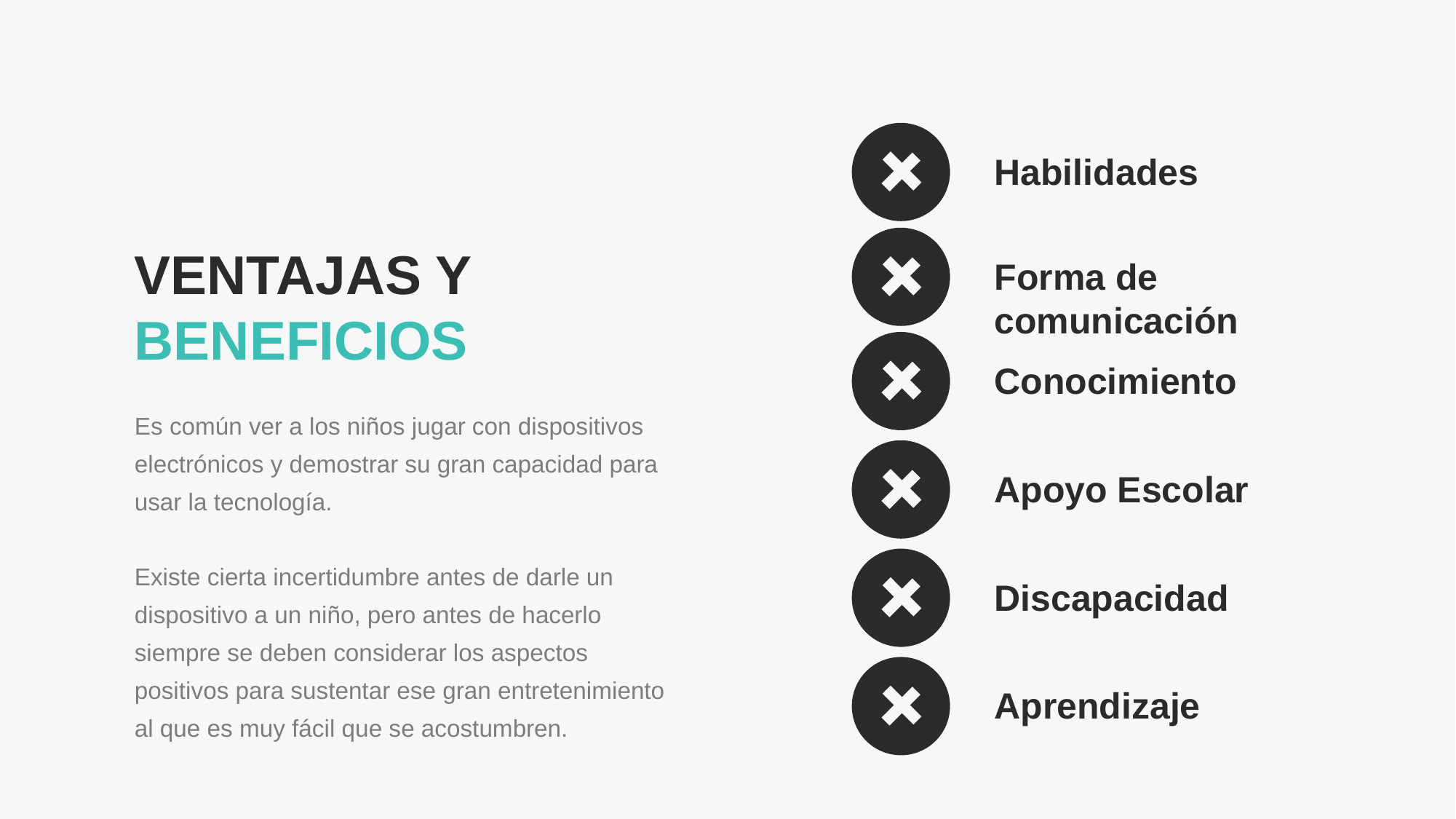

Habilidades

Forma de comunicación
VENTAJAS Y BENEFICIOS
Es común ver a los niños jugar con dispositivos electrónicos y demostrar su gran capacidad para usar la tecnología.

Existe cierta incertidumbre antes de darle un dispositivo a un niño, pero antes de hacerlo siempre se deben considerar los aspectos positivos para sustentar ese gran entretenimiento al que es muy fácil que se acostumbren.

Conocimiento

Apoyo Escolar

Discapacidad

Aprendizaje